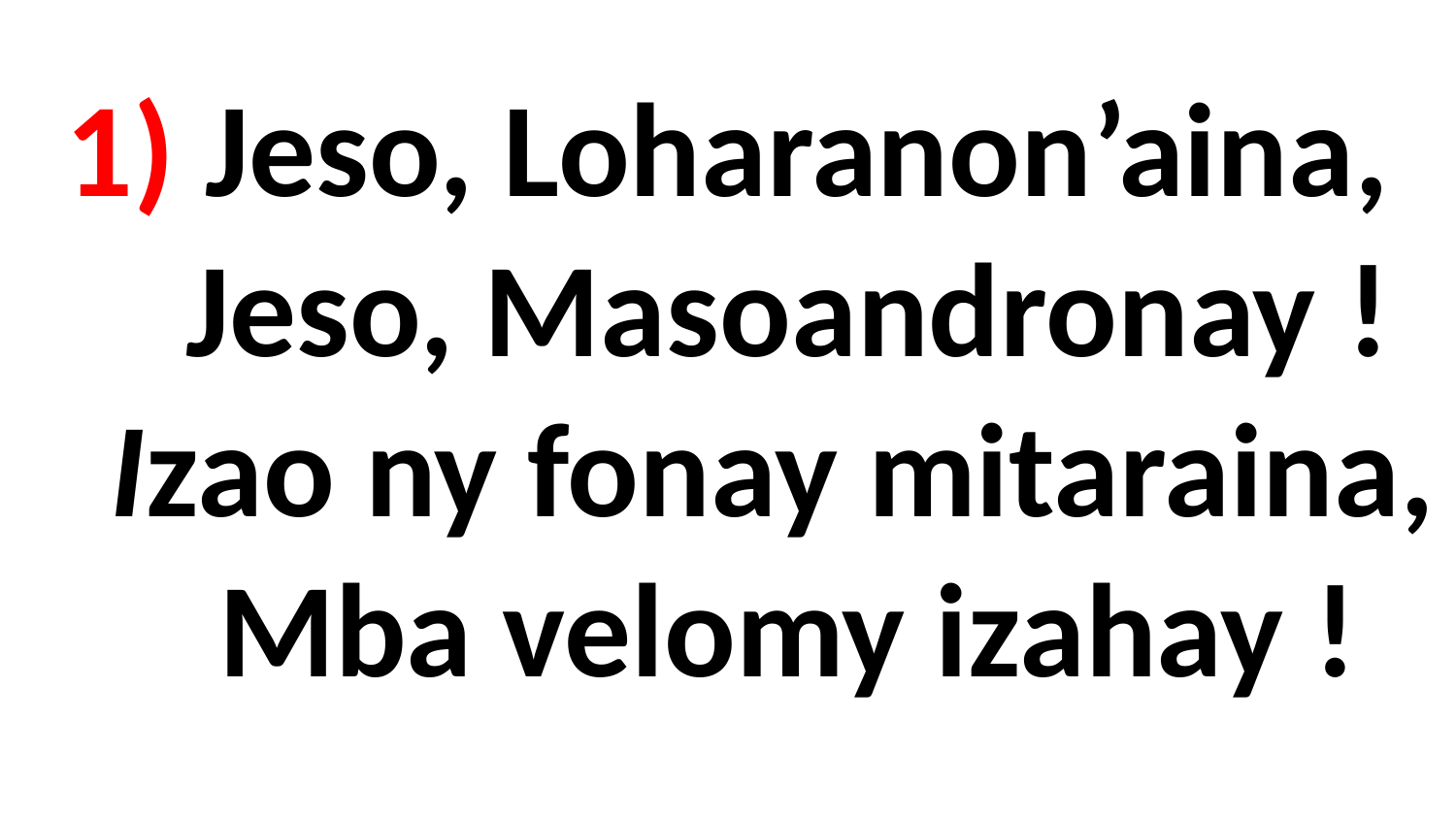

# 1) Jeso, Loharanon’aina, Jeso, Masoandronay ! Izao ny fonay mitaraina, Mba velomy izahay !